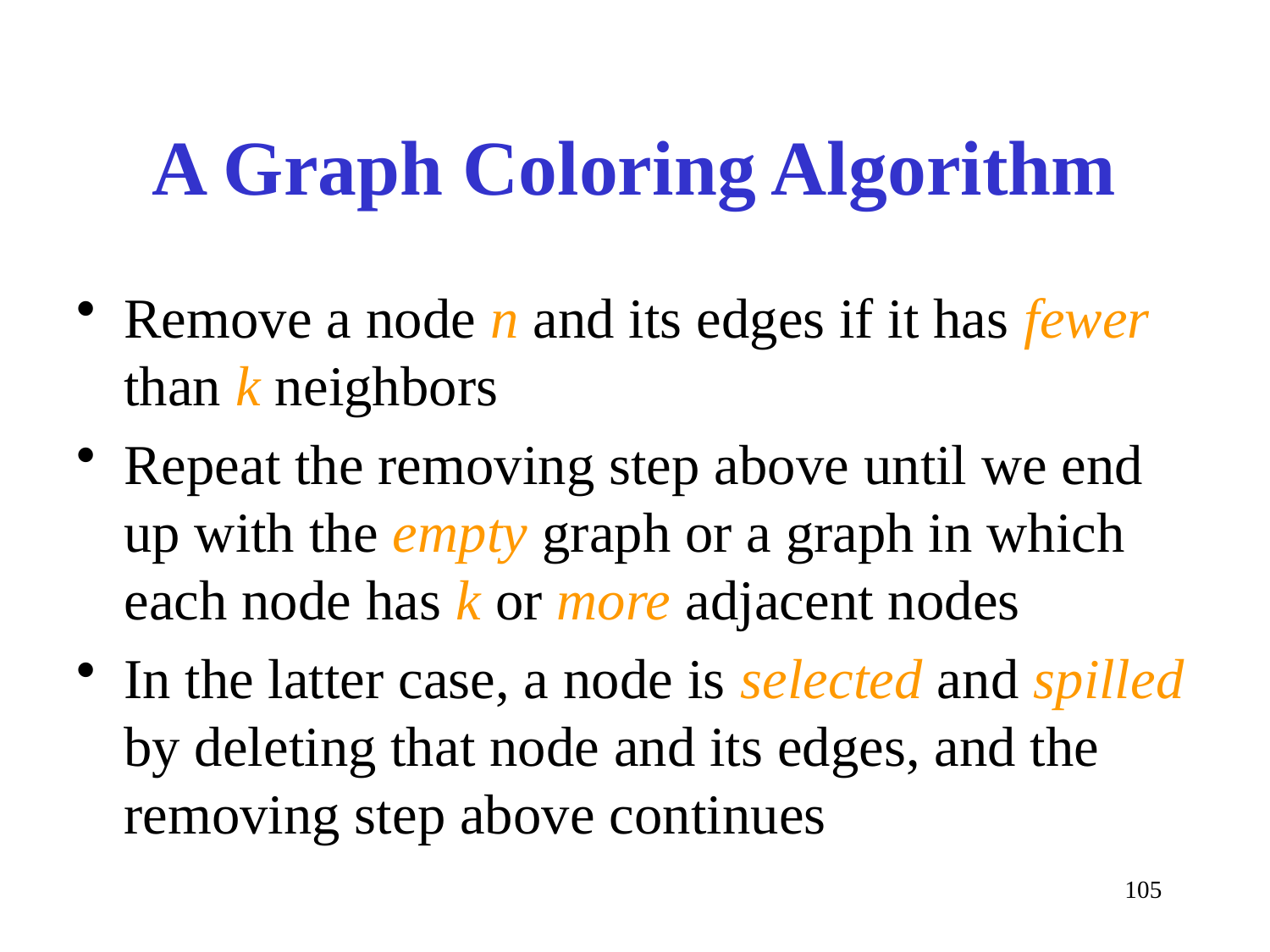

# A Graph Coloring Algorithm
Remove a node n and its edges if it has fewer than k neighbors
Repeat the removing step above until we end up with the empty graph or a graph in which each node has k or more adjacent nodes
In the latter case, a node is selected and spilled by deleting that node and its edges, and the removing step above continues
105